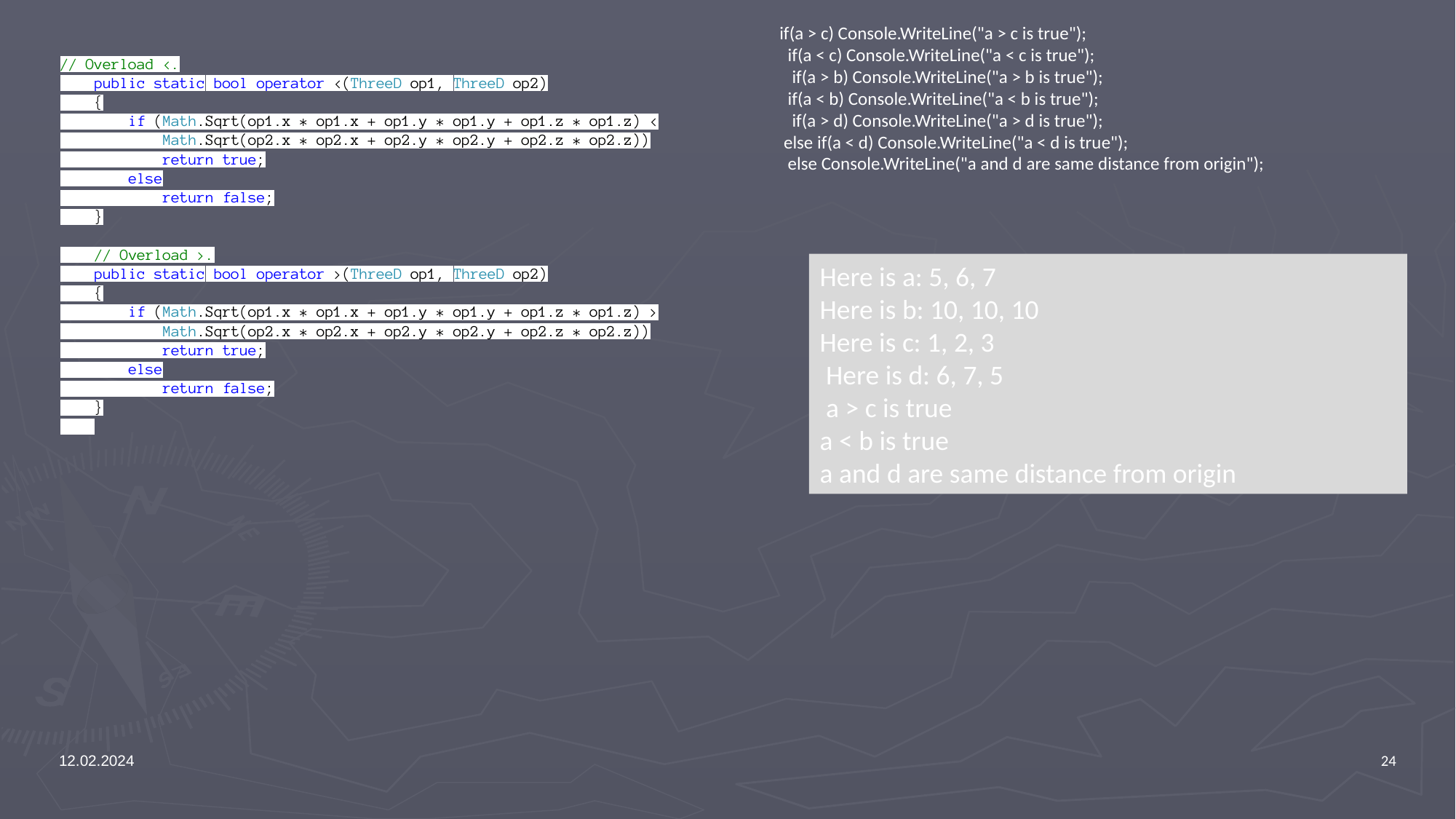

if(a > c) Console.WriteLine("a > c is true");
   if(a < c) Console.WriteLine("a < c is true");
    if(a > b) Console.WriteLine("a > b is true");
   if(a < b) Console.WriteLine("a < b is true");
    if(a > d) Console.WriteLine("a > d is true");
  else if(a < d) Console.WriteLine("a < d is true");
   else Console.WriteLine("a and d are same distance from origin");
// Overload <.
    public static bool operator <(ThreeD op1, ThreeD op2)
    {
        if (Math.Sqrt(op1.x * op1.x + op1.y * op1.y + op1.z * op1.z) <
            Math.Sqrt(op2.x * op2.x + op2.y * op2.y + op2.z * op2.z))
            return true;
        else
            return false;
    }

    // Overload >.
    public static bool operator >(ThreeD op1, ThreeD op2)
    {
        if (Math.Sqrt(op1.x * op1.x + op1.y * op1.y + op1.z * op1.z) >
            Math.Sqrt(op2.x * op2.x + op2.y * op2.y + op2.z * op2.z))
            return true;
        else
            return false;
    }

Here is a: 5, 6, 7
Here is b: 10, 10, 10
Here is c: 1, 2, 3
 Here is d: 6, 7, 5
 a > c is true
a < b is true
a and d are same distance from origin
12.02.2024
24